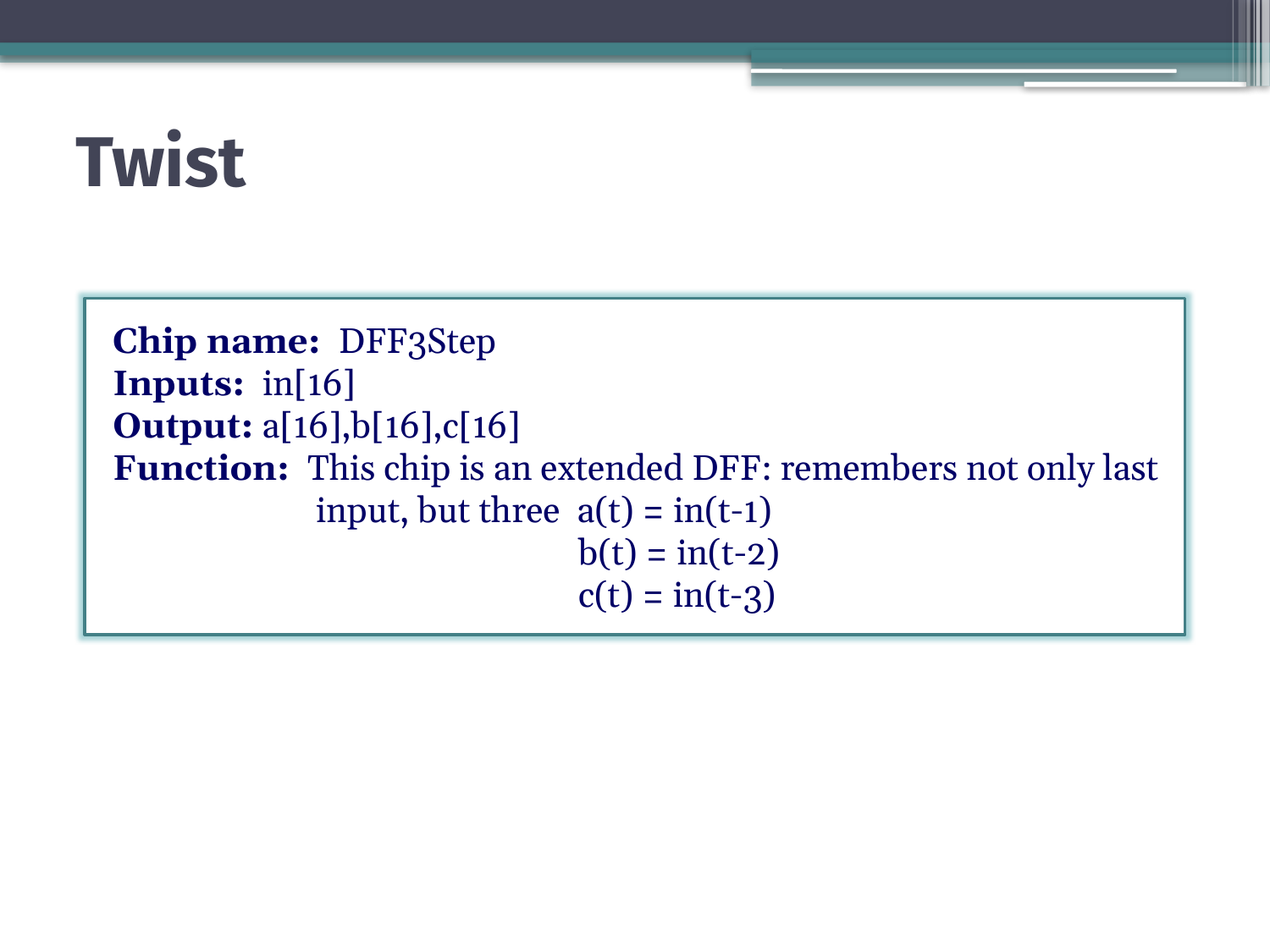

Twist
Chip name:  DFF3Step
Inputs:  in[16]
Output: a[16],b[16],c[16]
Function:  This chip is an extended DFF: remembers not only last
	         input, but three  a(t) = in(t-1)
			          b(t) = in(t-2)
  			          c(t) = in(t-3)